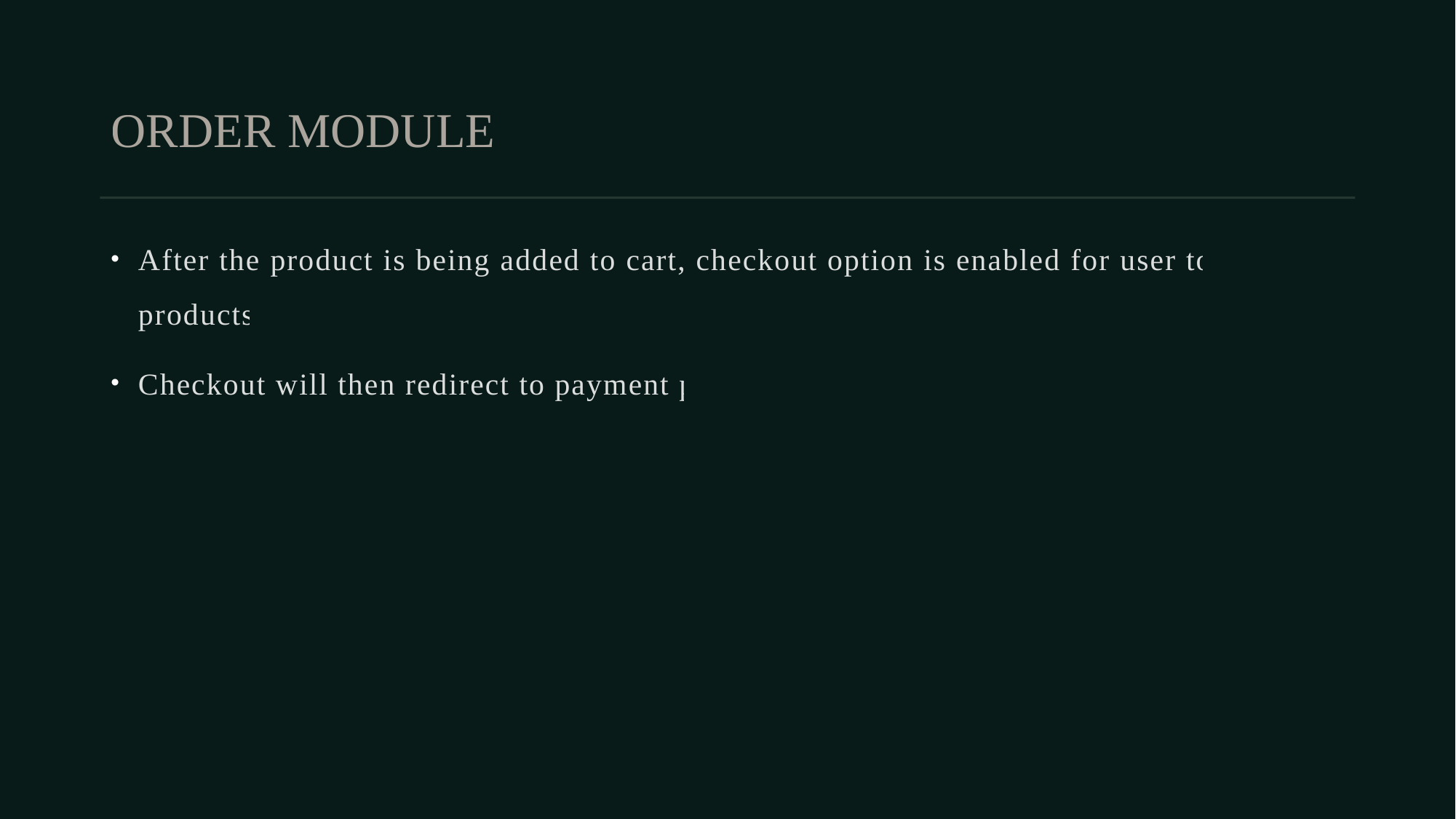

# ORDER MODULE
After the product is being added to cart, checkout option is enabled for user to purchase products.
Checkout will then redirect to payment page.